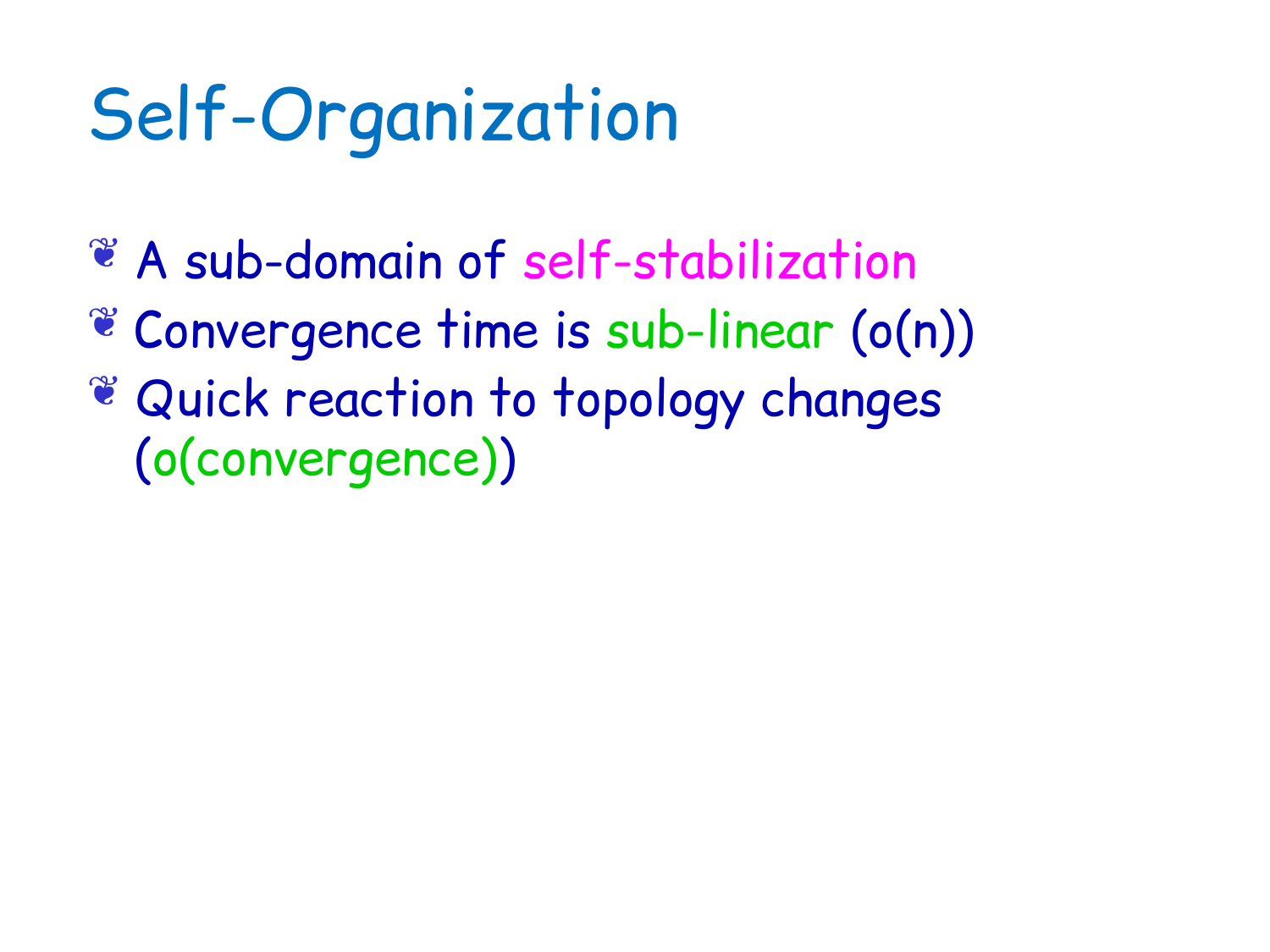

# Self-Organization
A sub-domain of self-stabilization
Convergence time is sub-linear (o(n))
Quick reaction to topology changes (o(convergence))